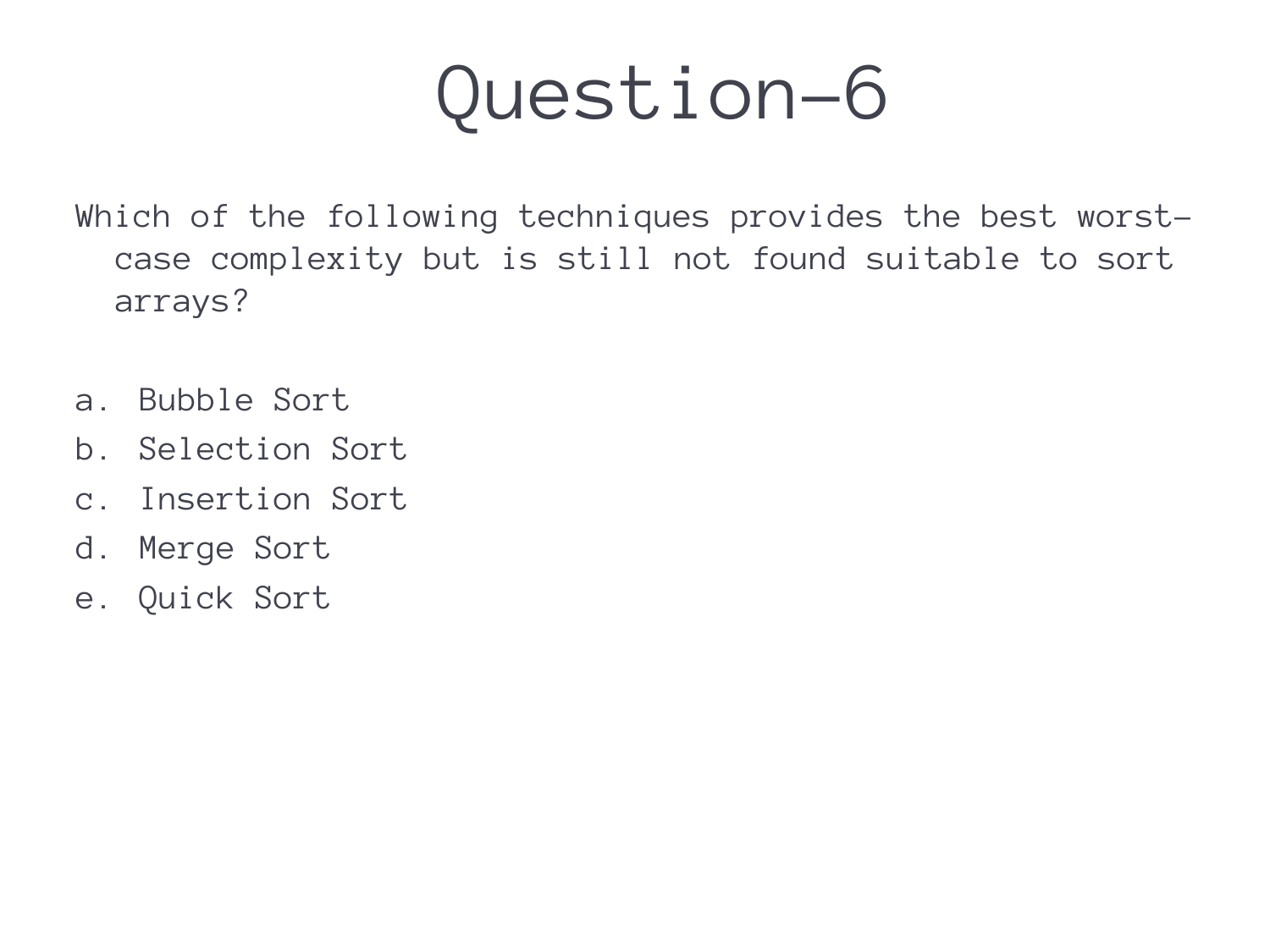

Question-6

Which of the following techniques provides the best worst-case complexity but is still not found suitable to sort arrays?

Bubble Sort
Selection Sort
Insertion Sort
Merge Sort
Quick Sort